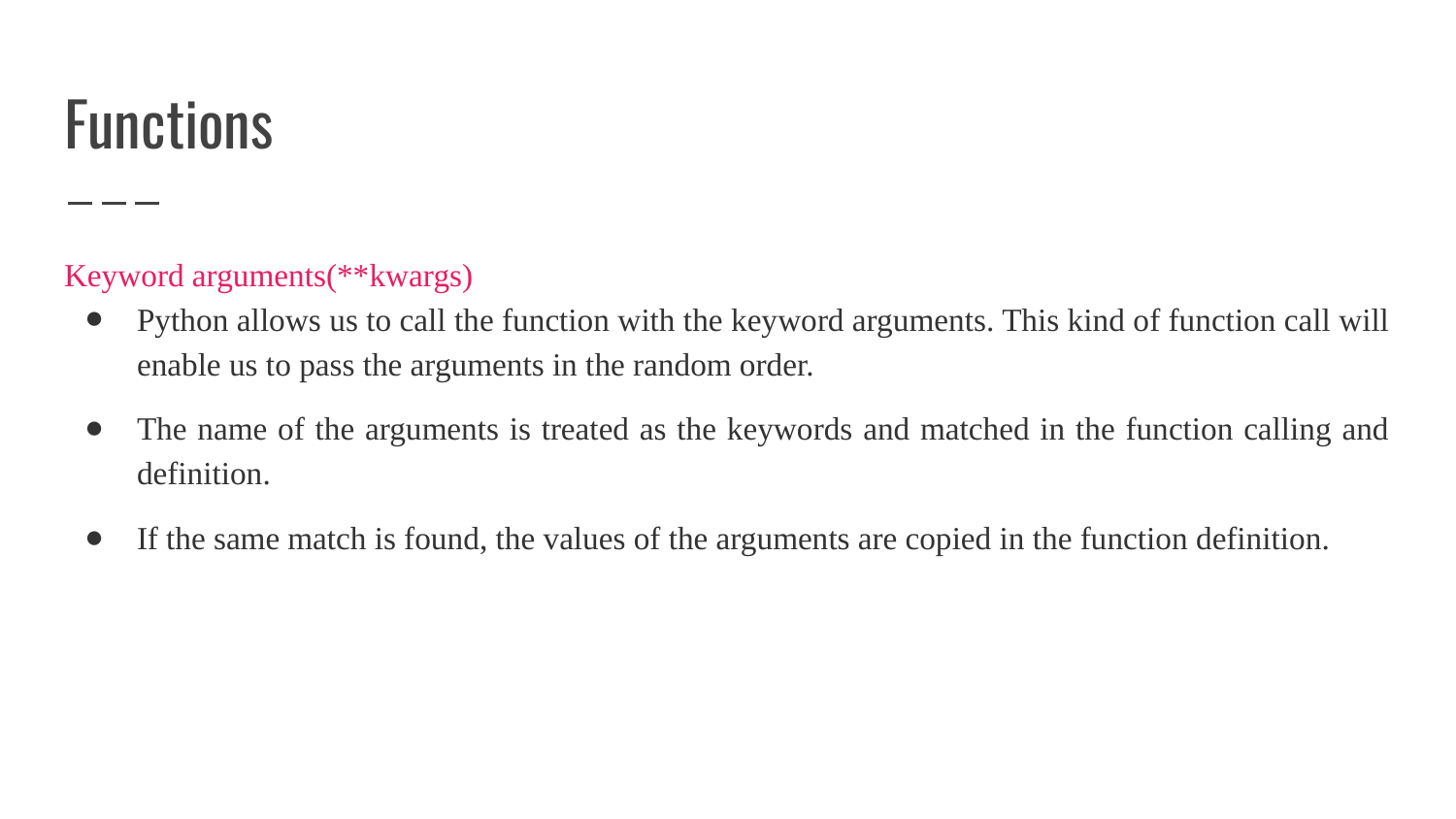

# Functions
Keyword arguments(**kwargs)
Python allows us to call the function with the keyword arguments. This kind of function call will enable us to pass the arguments in the random order.
The name of the arguments is treated as the keywords and matched in the function calling and definition.
If the same match is found, the values of the arguments are copied in the function definition.